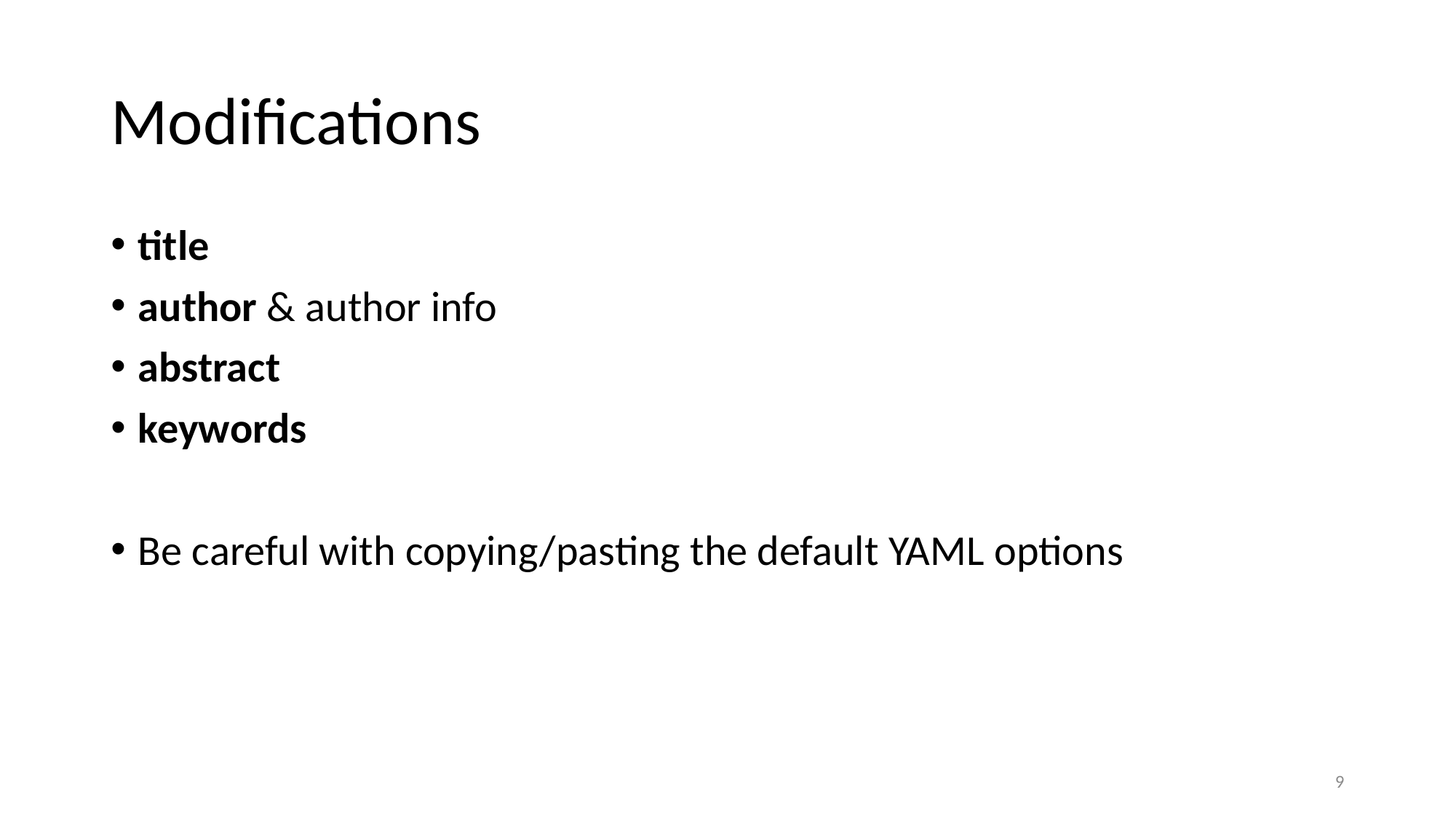

# Modifications
title
author & author info
abstract
keywords

Be careful with copying/pasting the default YAML options

9